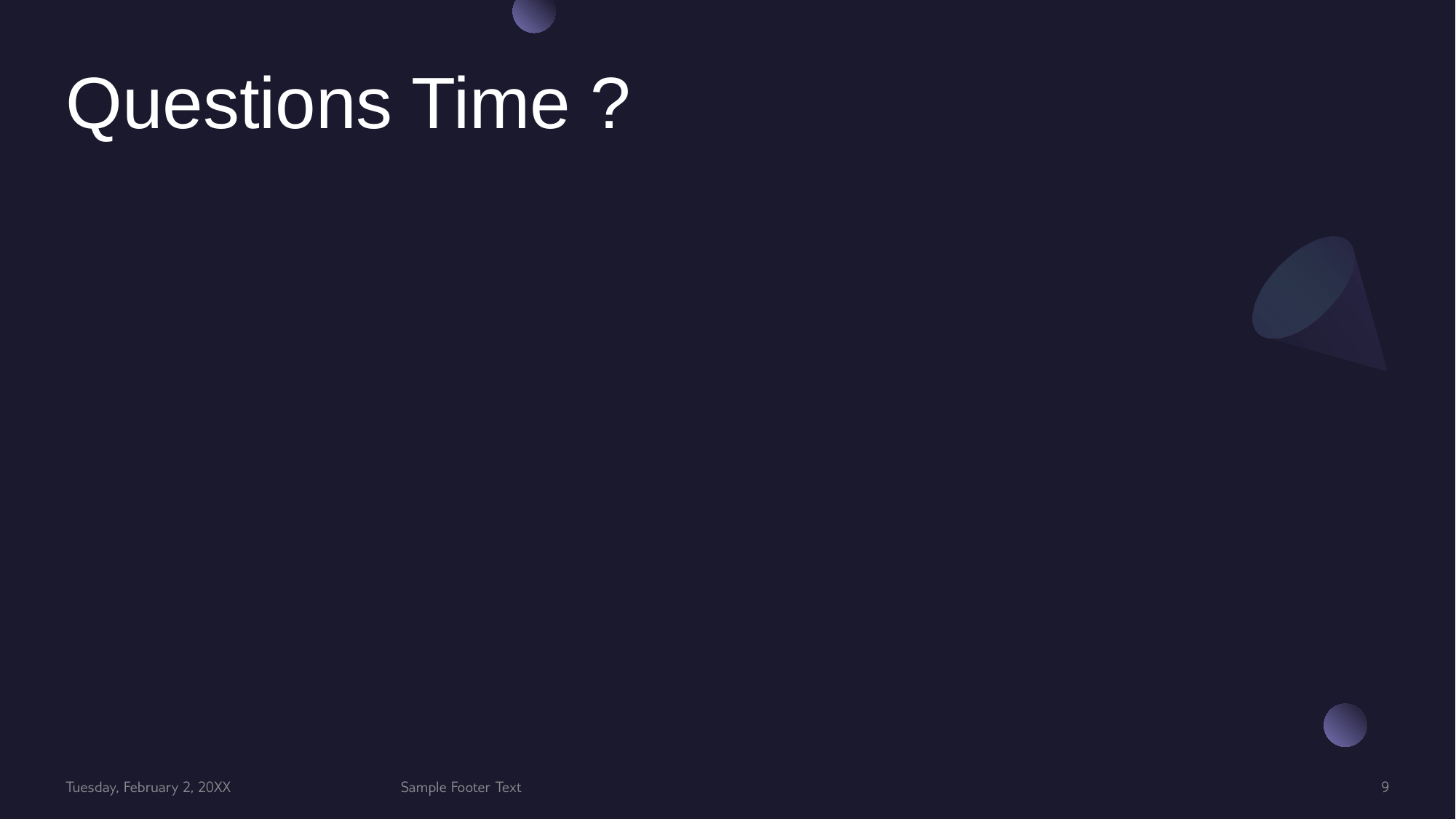

# Questions Time ?

Tuesday, February 2, 20XX
Sample Footer Text
9